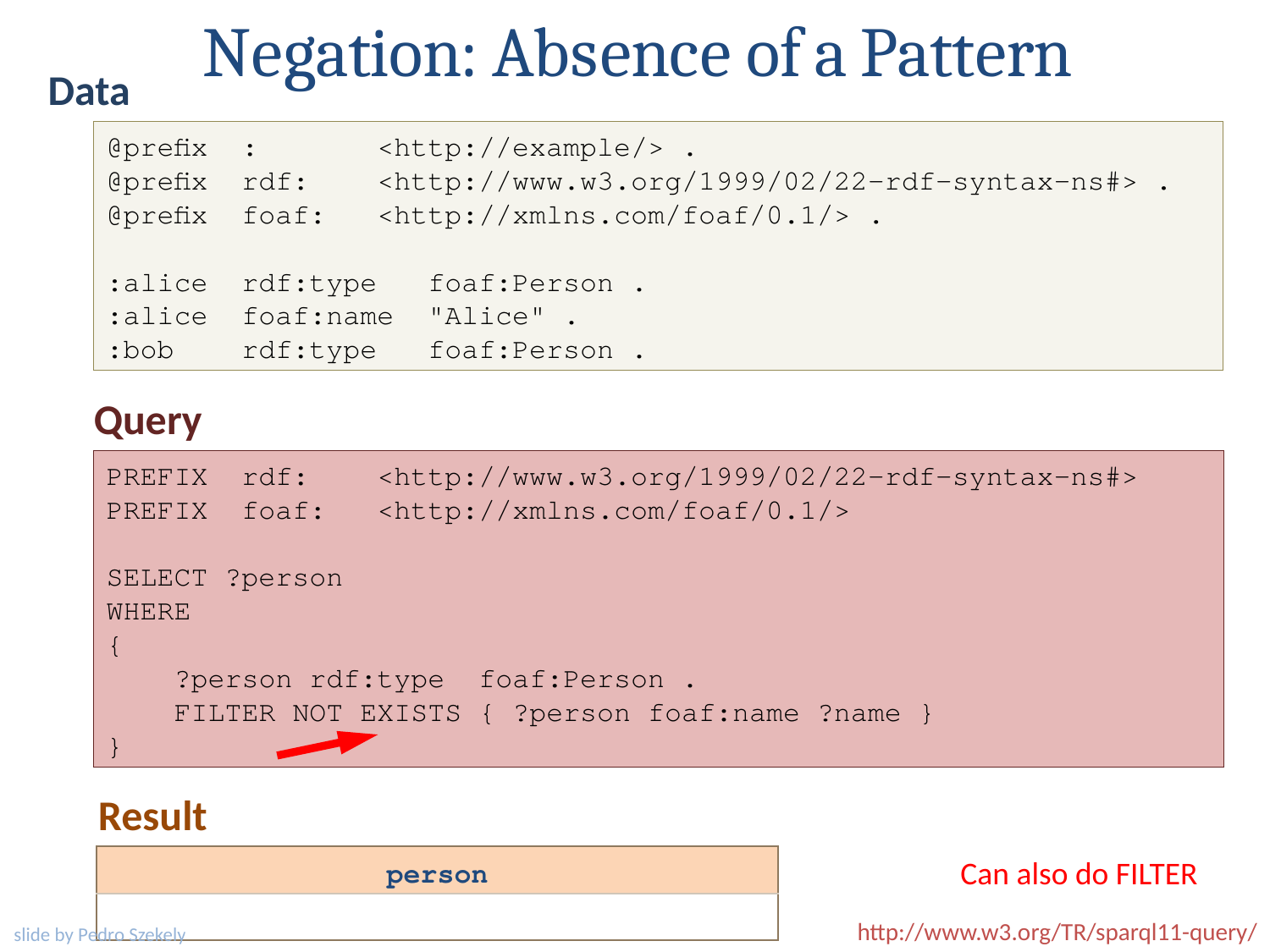

Negation: Absence of a Pattern
Data
@prefix  :       <http://example/> .
@prefix  rdf:    <http://www.w3.org/1999/02/22-rdf-syntax-ns#> .
@prefix  foaf:   <http://xmlns.com/foaf/0.1/> .

:alice  rdf:type   foaf:Person .
:alice  foaf:name  "Alice" .
:bob    rdf:type   foaf:Person .
Query
PREFIX  rdf:    <http://www.w3.org/1999/02/22-rdf-syntax-ns#>
PREFIX  foaf:   <http://xmlns.com/foaf/0.1/>

SELECT ?person
WHERE
{
    ?person rdf:type  foaf:Person .
    FILTER NOT EXISTS { ?person foaf:name ?name }
}
Result
| person |
| --- |
| <http://example/bob> |
Can also do FILTER

http://www.w3.org/TR/sparql11-query/
slide by Pedro Szekely